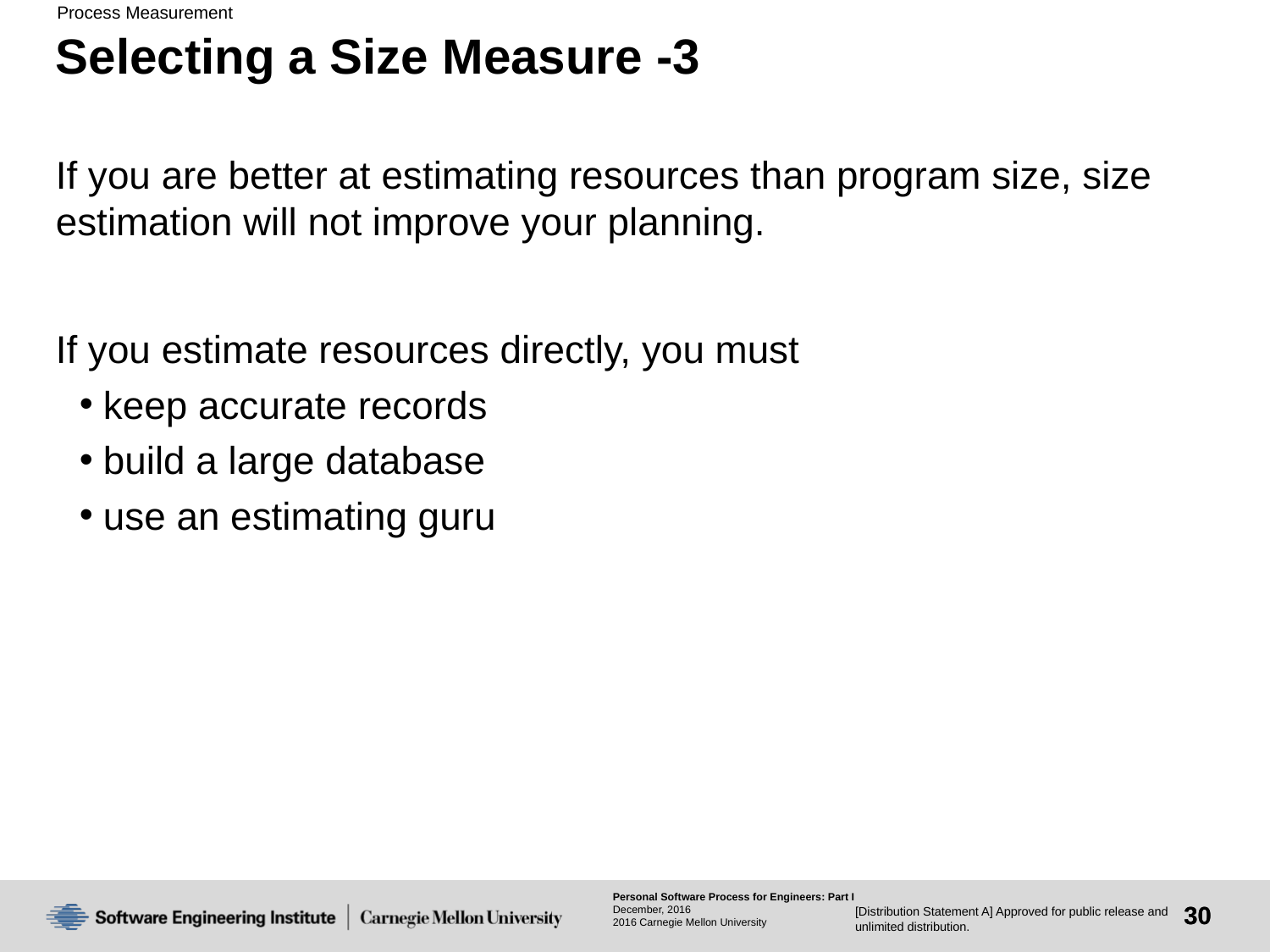

# Selecting a Size Measure -3
If you are better at estimating resources than program size, size estimation will not improve your planning.

If you estimate resources directly, you must
keep accurate records
build a large database
use an estimating guru